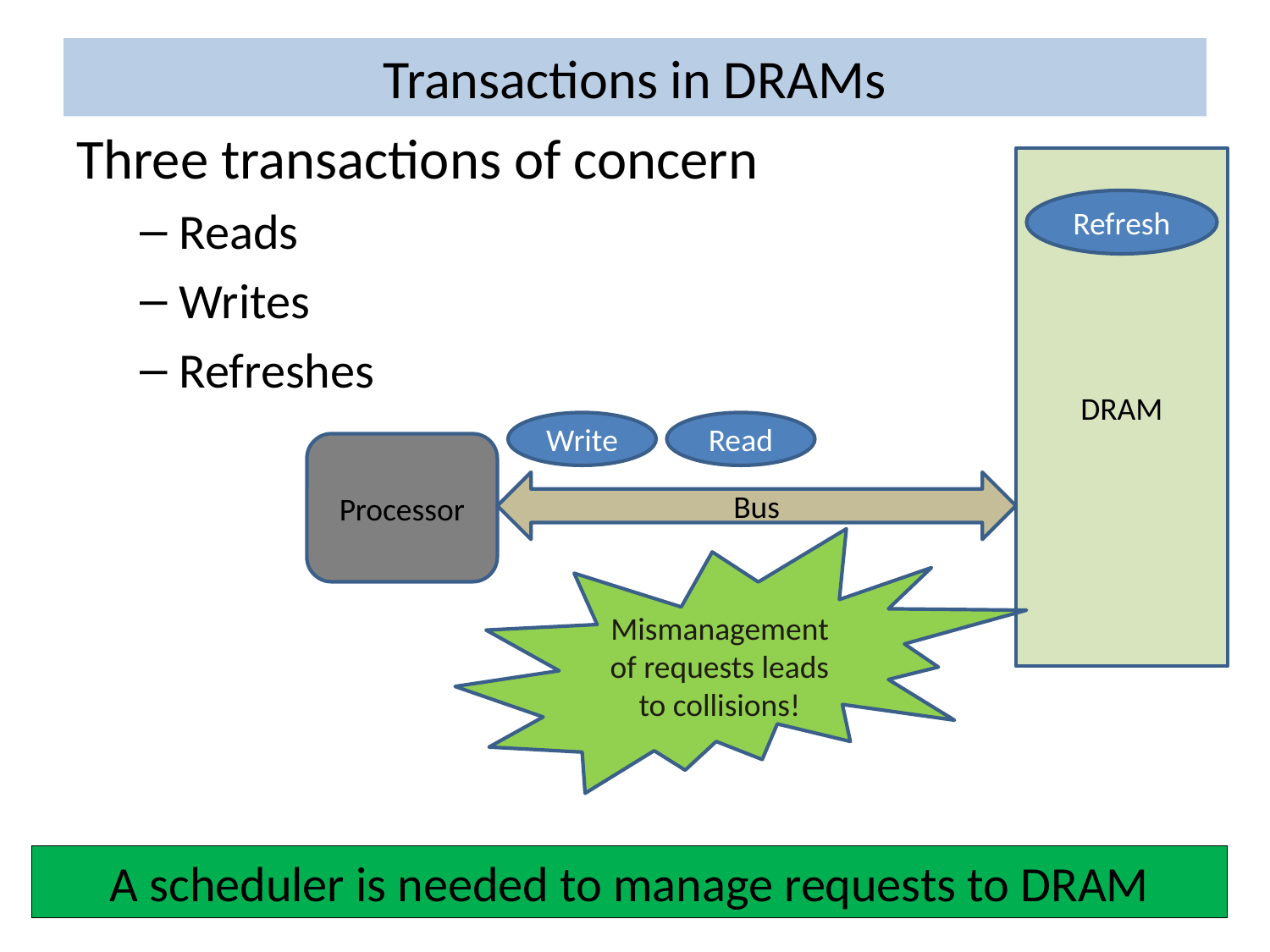

# Transactions in DRAMs
Three transactions of concern
Reads
Writes
Refreshes
DRAM
Refresh
Write
Read
Processor
Bus
Mismanagement of requests leads to collisions!
A scheduler is needed to manage requests to DRAM
36